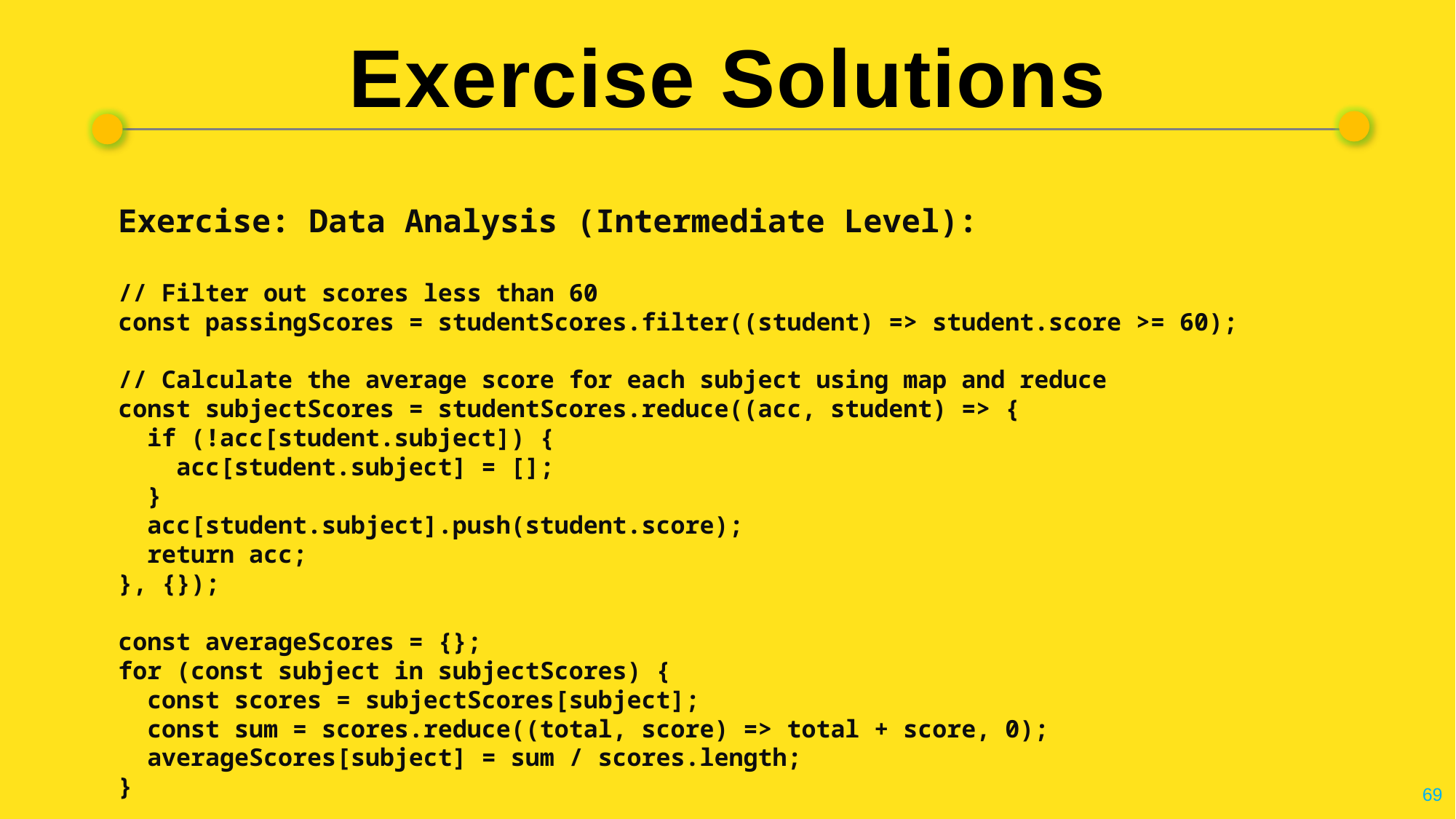

# Exercise Solutions

Exercise: Data Analysis (Intermediate Level):

// Filter out scores less than 60
const passingScores = studentScores.filter((student) => student.score >= 60);

// Calculate the average score for each subject using map and reduce
const subjectScores = studentScores.reduce((acc, student) => {
  if (!acc[student.subject]) {
    acc[student.subject] = [];
  }
  acc[student.subject].push(student.score);
  return acc;
}, {});

const averageScores = {};
for (const subject in subjectScores) {
  const scores = subjectScores[subject];
  const sum = scores.reduce((total, score) => total + score, 0);
  averageScores[subject] = sum / scores.length;
}
69